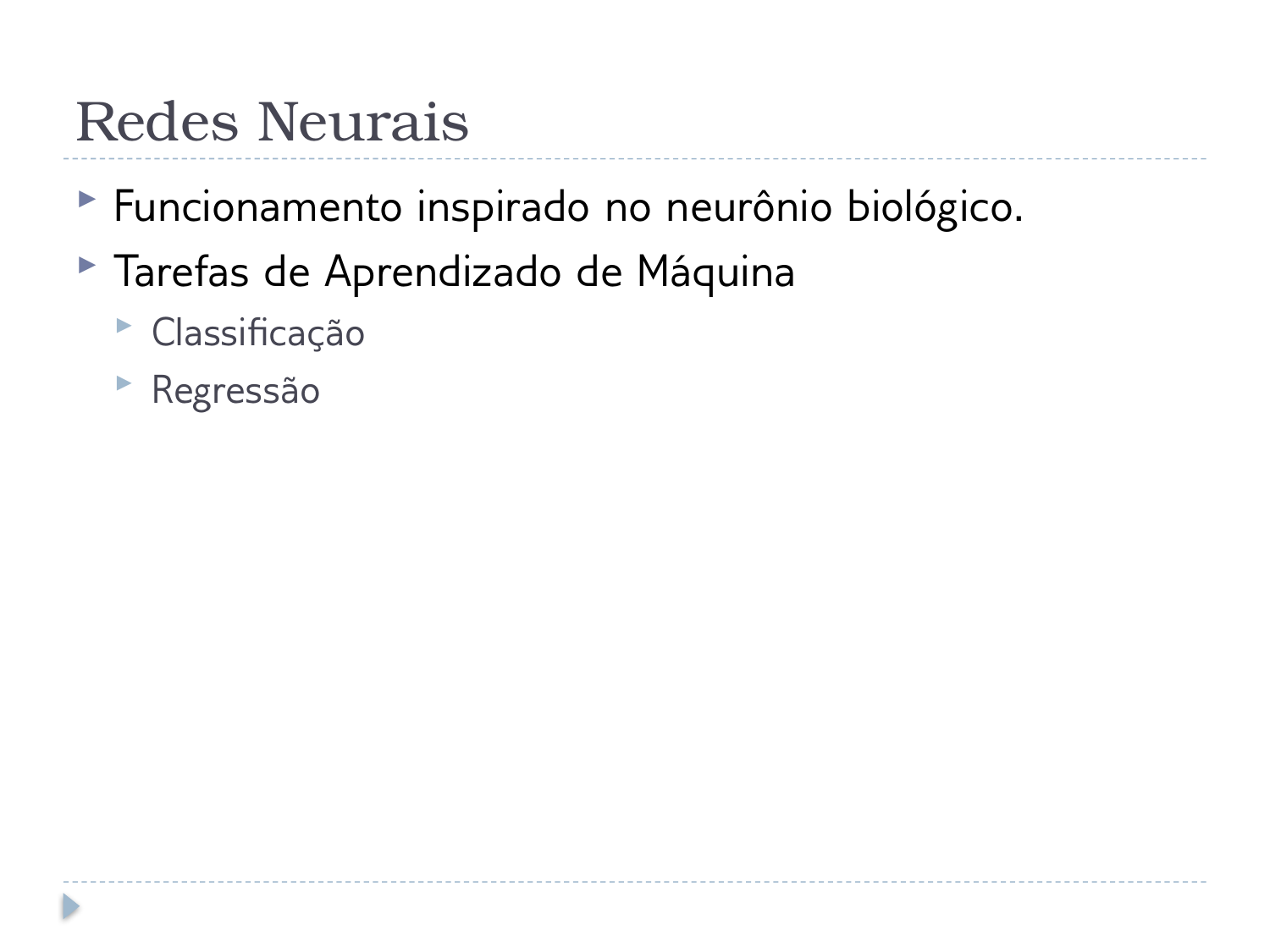

# Redes Neurais
Funcionamento inspirado no neurônio biológico.
Tarefas de Aprendizado de Máquina
Classificação
Regressão